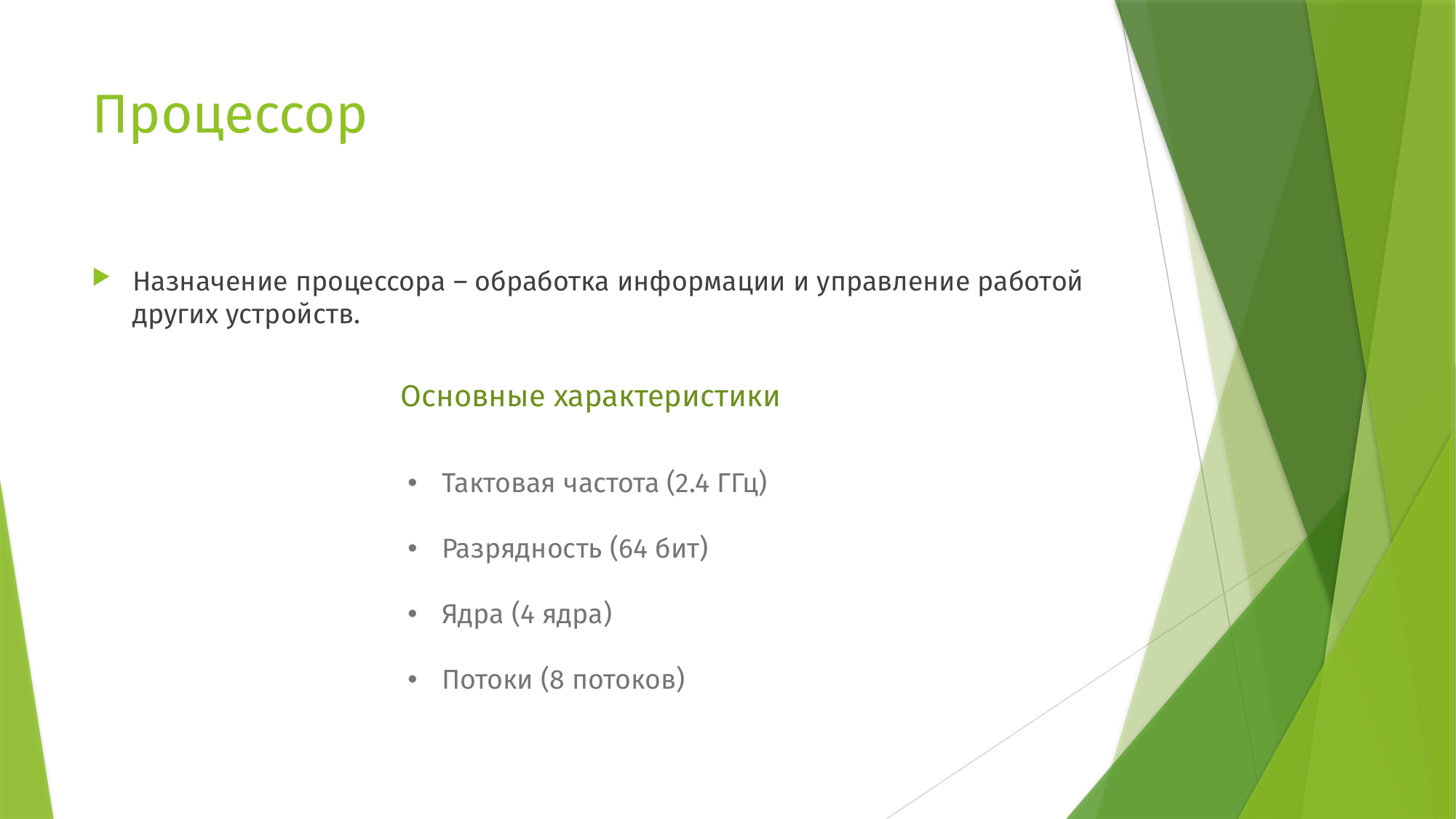

# Процессор
Назначение процессора – обработка информации и управление работой других устройств.
Основные характеристики
Тактовая частота (2.4 ГГц)

Разрядность (64 бит)

Ядра (4 ядра)

Потоки (8 потоков)